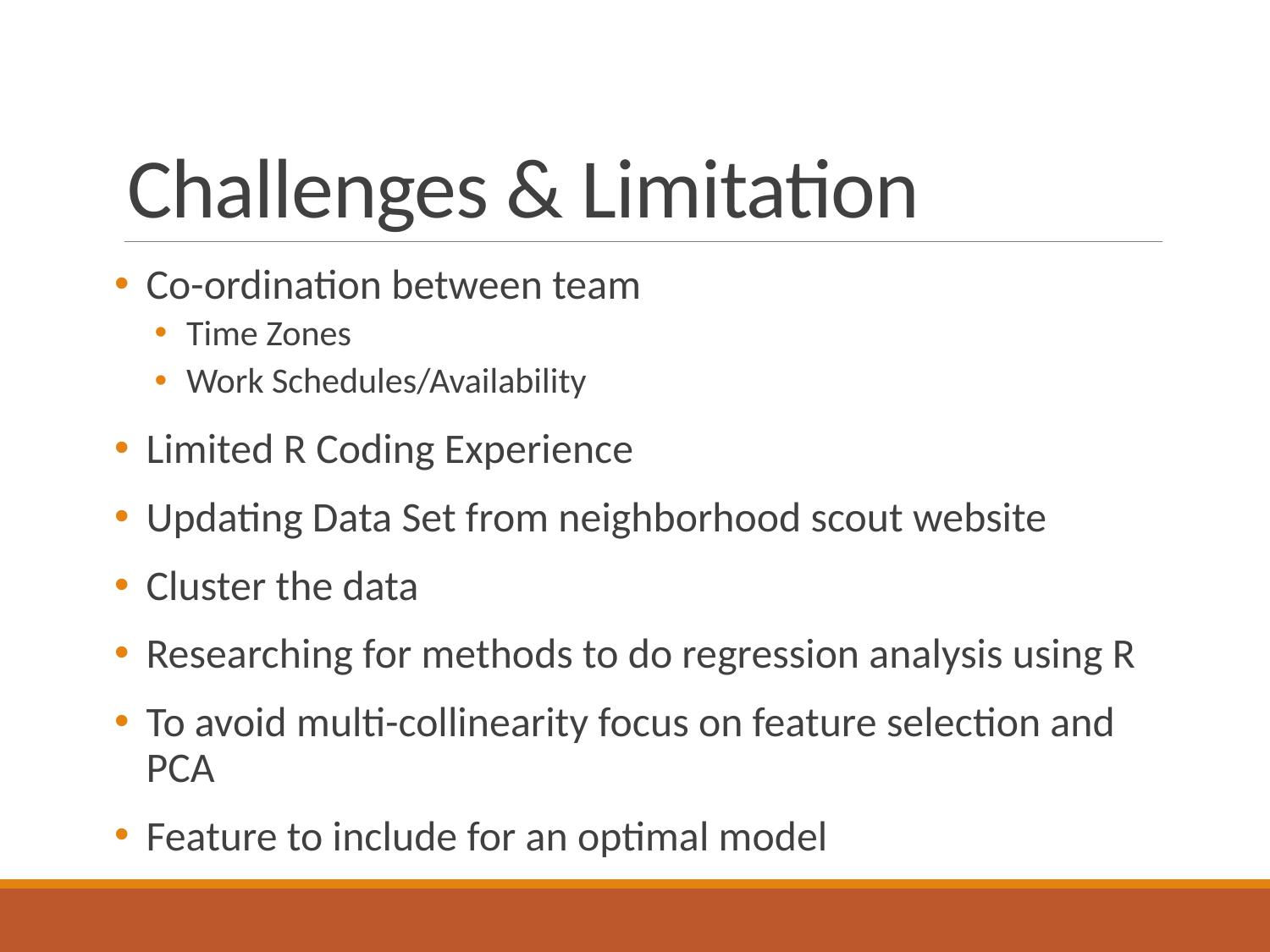

# Challenges & Limitation
Co-ordination between team
Time Zones
Work Schedules/Availability
Limited R Coding Experience
Updating Data Set from neighborhood scout website
Cluster the data
Researching for methods to do regression analysis using R
To avoid multi-collinearity focus on feature selection and PCA
Feature to include for an optimal model